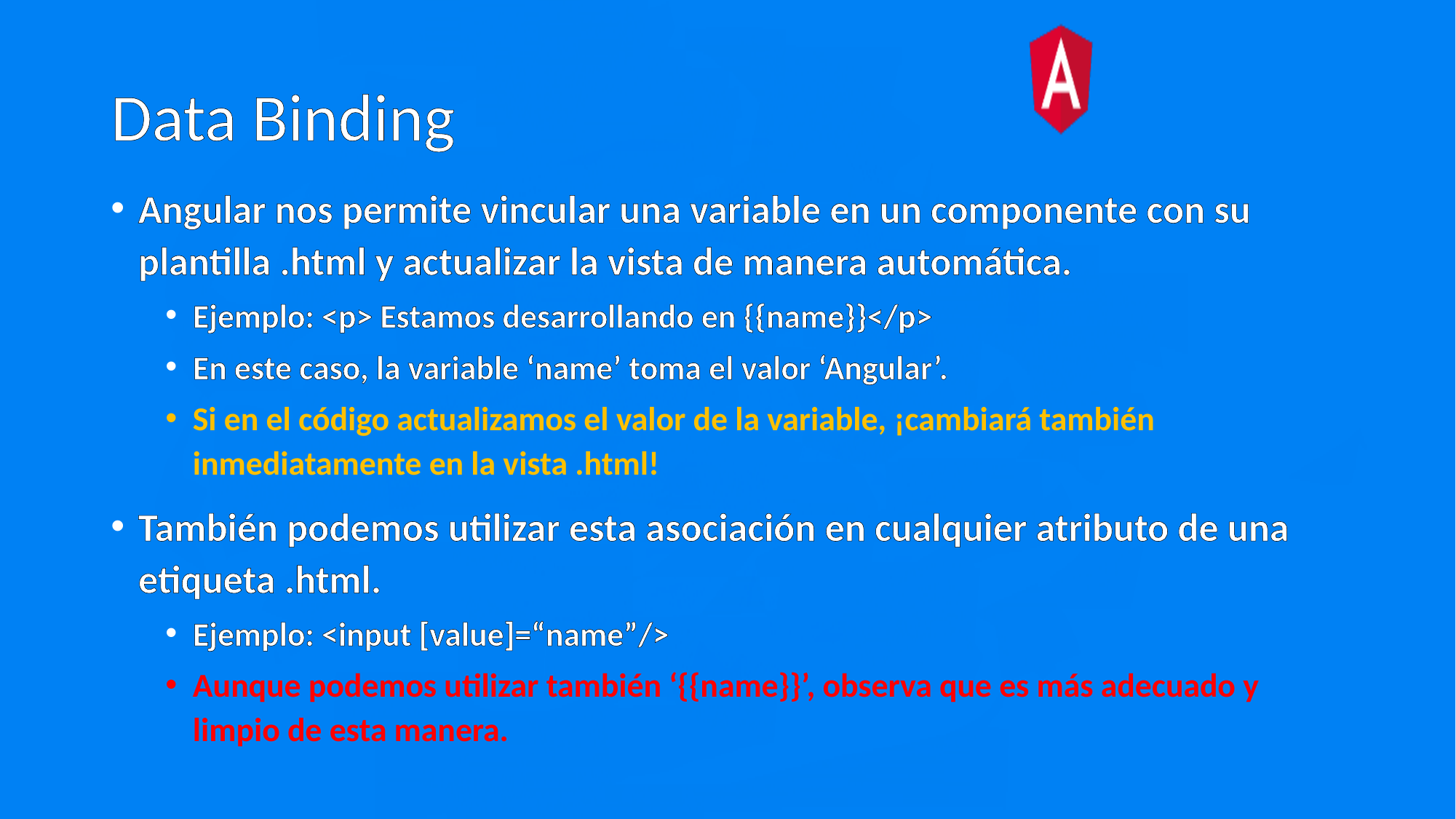

# Data Binding
Angular nos permite vincular una variable en un componente con su plantilla .html y actualizar la vista de manera automática.
Ejemplo: <p> Estamos desarrollando en {{name}}</p>
En este caso, la variable ‘name’ toma el valor ‘Angular’.
Si en el código actualizamos el valor de la variable, ¡cambiará también inmediatamente en la vista .html!
También podemos utilizar esta asociación en cualquier atributo de una etiqueta .html.
Ejemplo: <input [value]=“name”/>
Aunque podemos utilizar también ‘{{name}}’, observa que es más adecuado y limpio de esta manera.